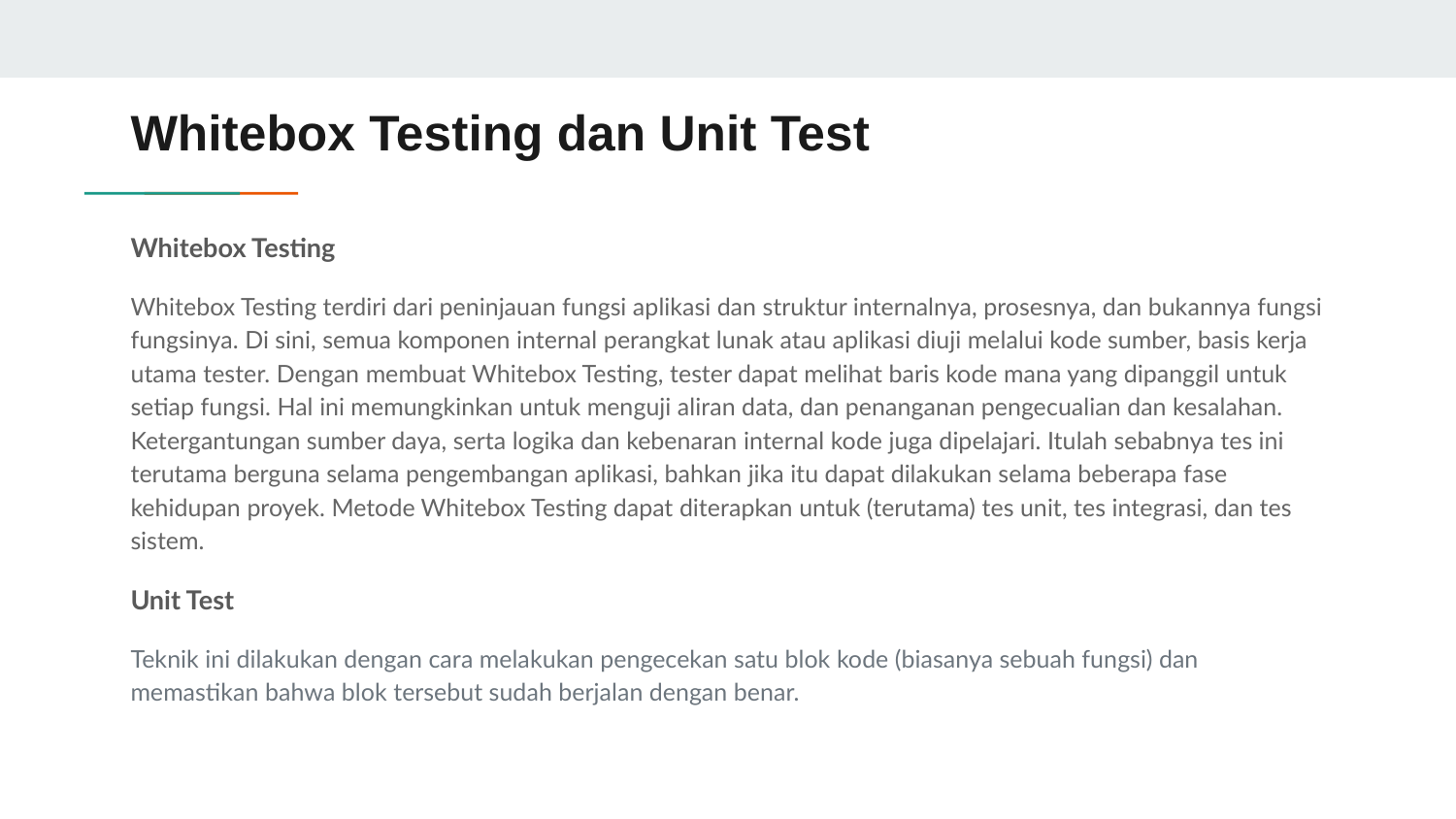

# Whitebox Testing dan Unit Test
Whitebox Testing
Whitebox Testing terdiri dari peninjauan fungsi aplikasi dan struktur internalnya, prosesnya, dan bukannya fungsi fungsinya. Di sini, semua komponen internal perangkat lunak atau aplikasi diuji melalui kode sumber, basis kerja utama tester. Dengan membuat Whitebox Testing, tester dapat melihat baris kode mana yang dipanggil untuk setiap fungsi. Hal ini memungkinkan untuk menguji aliran data, dan penanganan pengecualian dan kesalahan. Ketergantungan sumber daya, serta logika dan kebenaran internal kode juga dipelajari. Itulah sebabnya tes ini terutama berguna selama pengembangan aplikasi, bahkan jika itu dapat dilakukan selama beberapa fase kehidupan proyek. Metode Whitebox Testing dapat diterapkan untuk (terutama) tes unit, tes integrasi, dan tes sistem.
Unit Test
Teknik ini dilakukan dengan cara melakukan pengecekan satu blok kode (biasanya sebuah fungsi) dan memastikan bahwa blok tersebut sudah berjalan dengan benar.